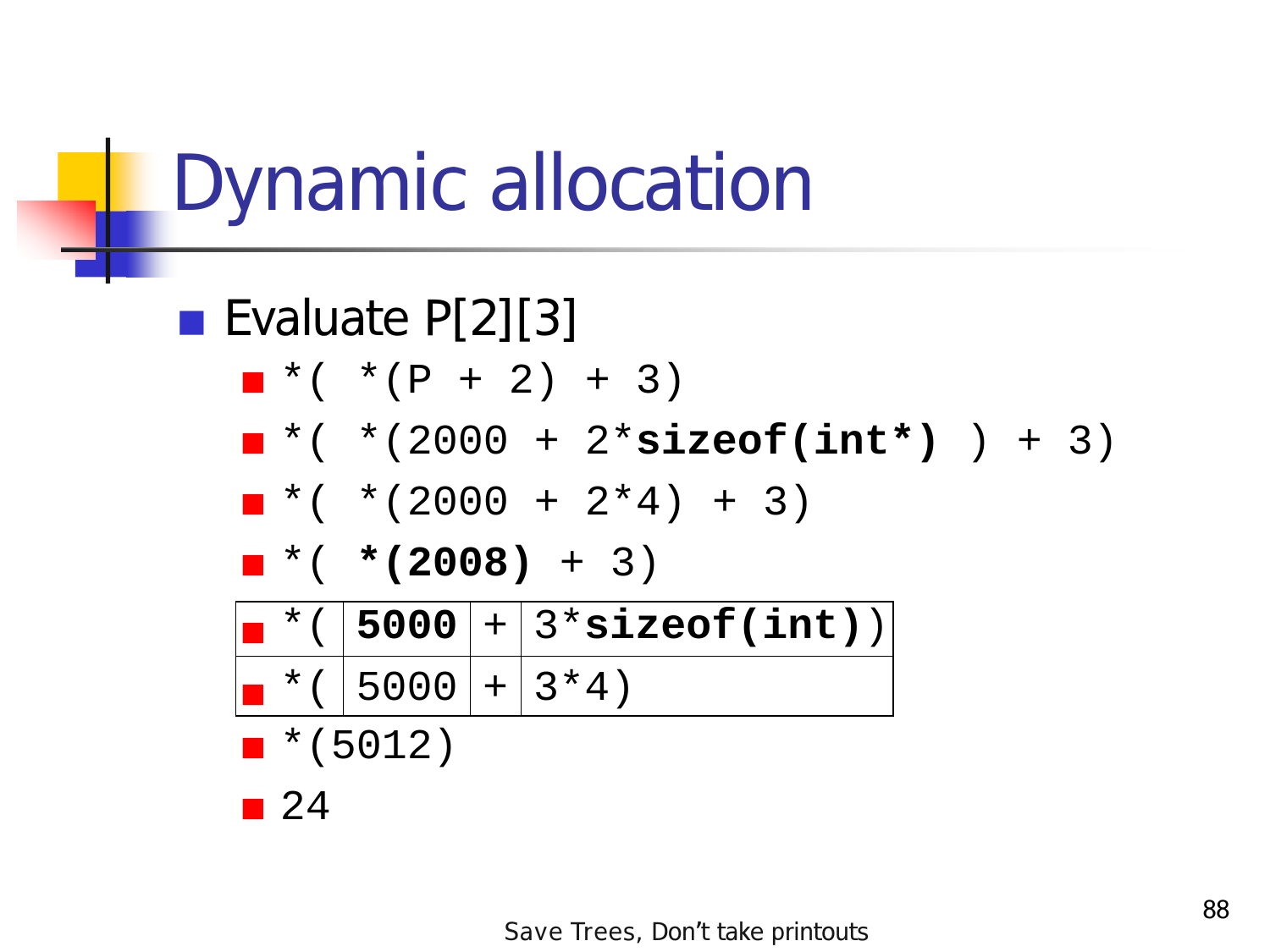

# Dynamic allocation
Evaluate P[2][3]
*( *(P + 2) + 3)
*( *(2000 + 2*sizeof(int*) ) + 3)
*( *(2000 + 2*4) + 3)
*( *(2008) + 3)
| \*( | 5000 | + | 3\*sizeof(int)) |
| --- | --- | --- | --- |
| \*( | 5000 | + | 3\*4) |
*(5012)
24
88
Save Trees, Don’t take printouts